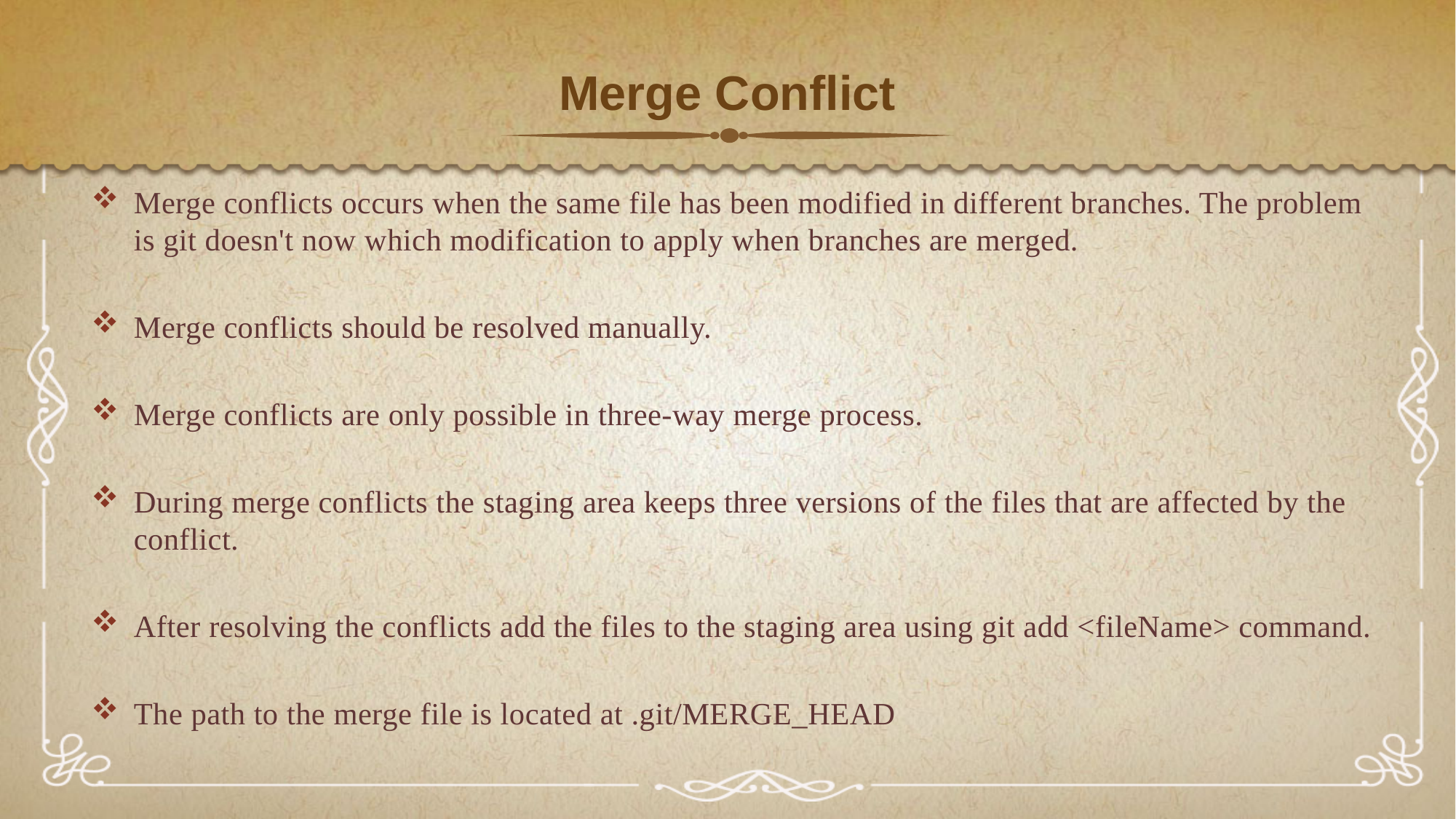

# Merge Conflict
Merge conflicts occurs when the same file has been modified in different branches. The problem is git doesn't now which modification to apply when branches are merged.

Merge conflicts should be resolved manually.

Merge conflicts are only possible in three-way merge process.

During merge conflicts the staging area keeps three versions of the files that are affected by the conflict.

After resolving the conflicts add the files to the staging area using git add <fileName> command.

The path to the merge file is located at .git/MERGE_HEAD